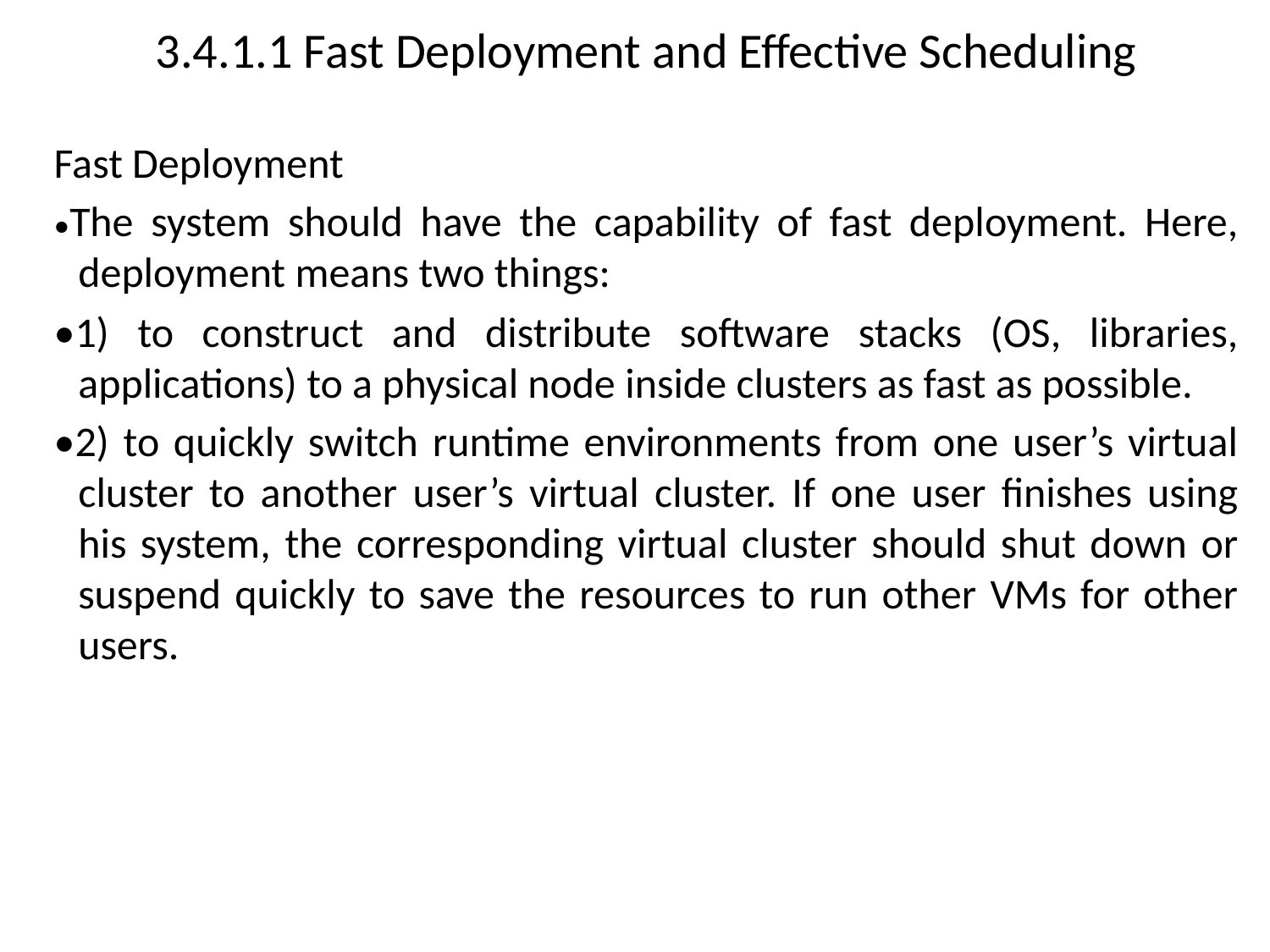

# 3.4.1.1 Fast Deployment and Effective Scheduling
Fast Deployment
•The system should have the capability of fast deployment. Here, deployment means two things:
•1) to construct and distribute software stacks (OS, libraries, applications) to a physical node inside clusters as fast as possible.
•2) to quickly switch runtime environments from one user’s virtual cluster to another user’s virtual cluster. If one user finishes using his system, the corresponding virtual cluster should shut down or suspend quickly to save the resources to run other VMs for other users.